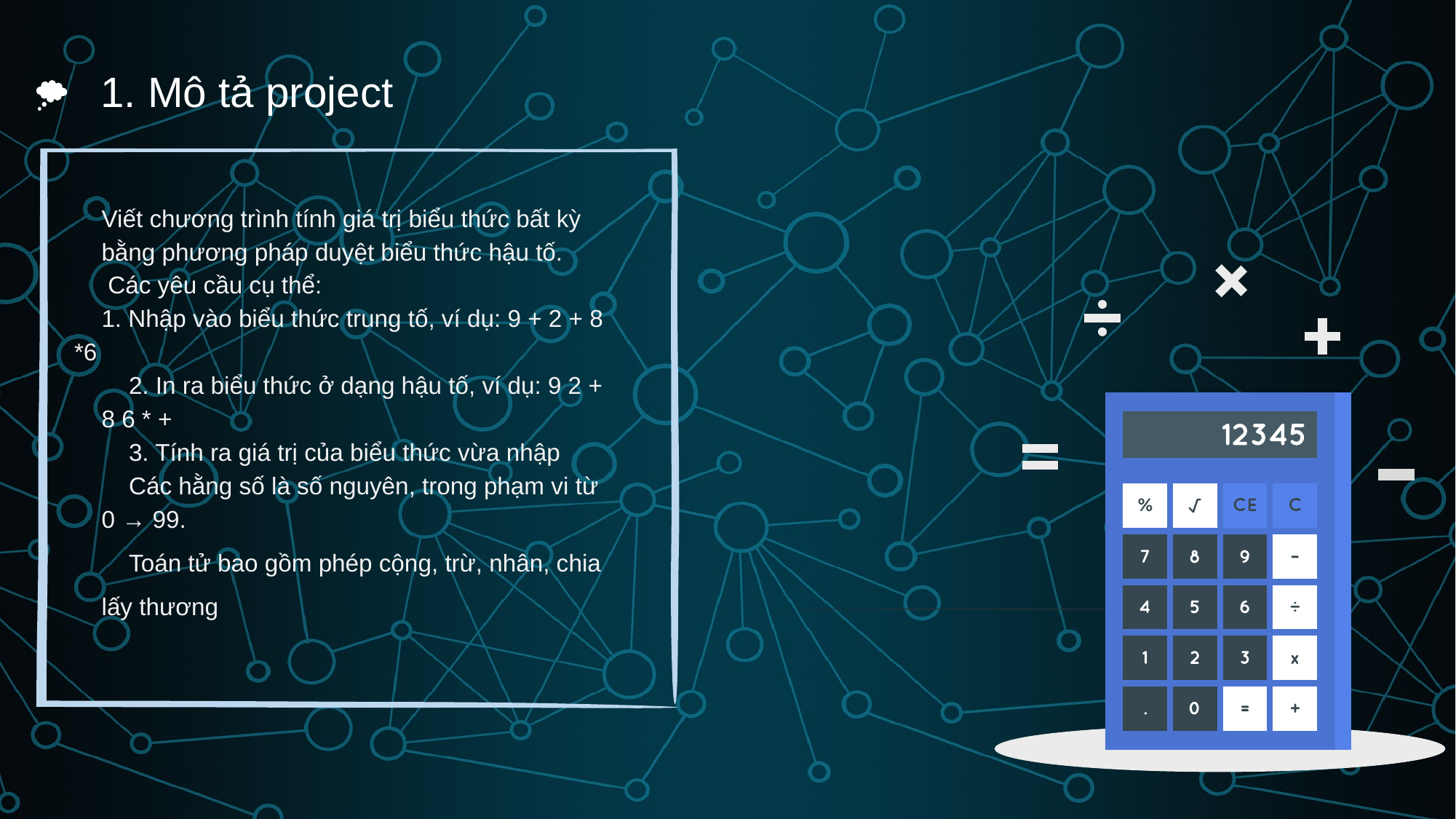

1. Mô tả project

Viết chương trình tính giá trị biểu thức bất kỳ bằng phương pháp duyệt biểu thức hậu tố.
     Các yêu cầu cụ thể:
1. Nhập vào biểu thức trung tố, ví dụ: 9 + 2 + 8 *6
2. In ra biểu thức ở dạng hậu tố, ví dụ: 9 2 + 8 6 * +
3. Tính ra giá trị của biểu thức vừa nhập
Các hằng số là số nguyên, trong phạm vi từ 0 → 99.
Toán tử bao gồm phép cộng, trừ, nhân, chia lấy thương